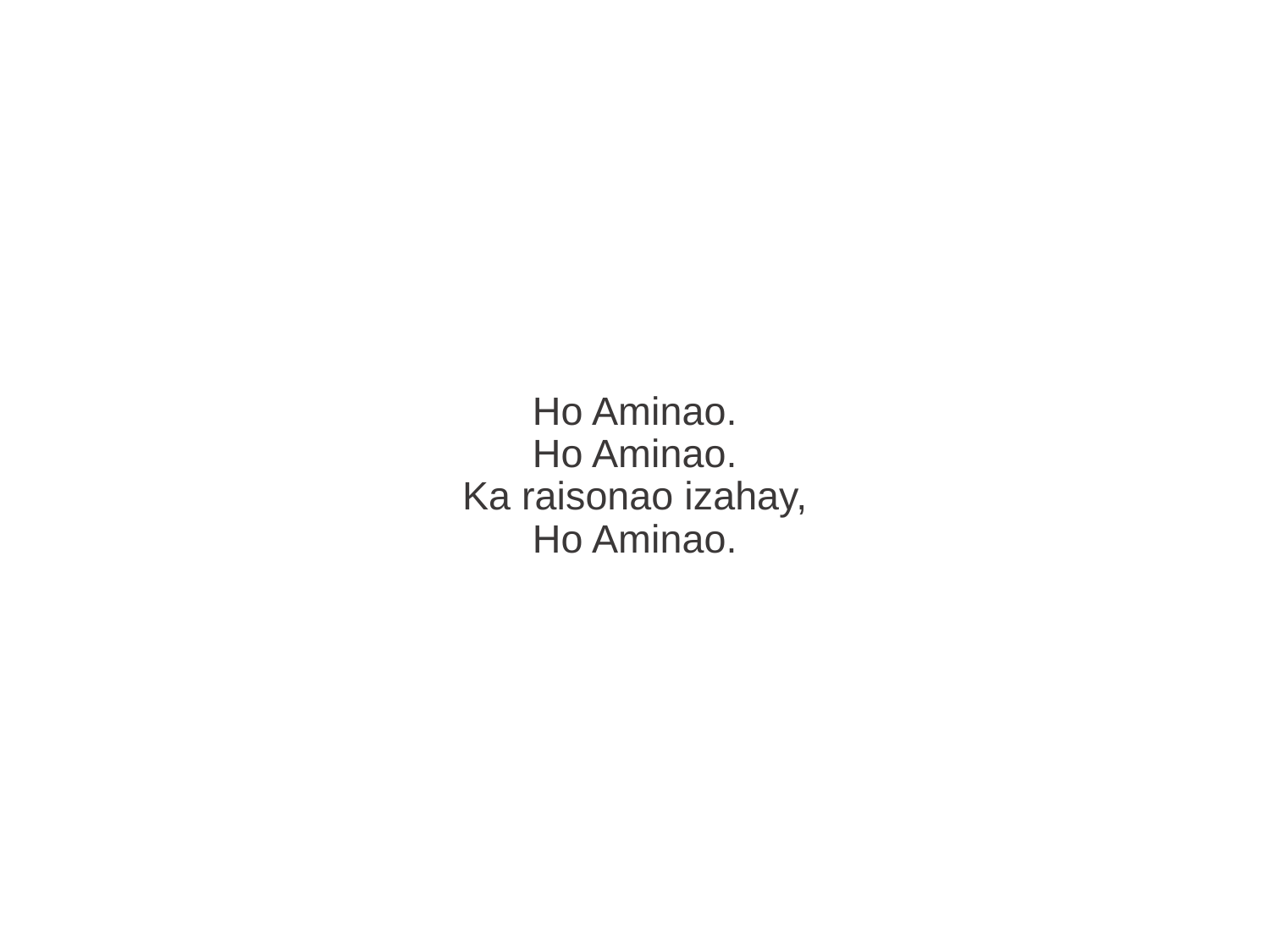

Ho Aminao.
Ho Aminao.
Ka raisonao izahay,
Ho Aminao.